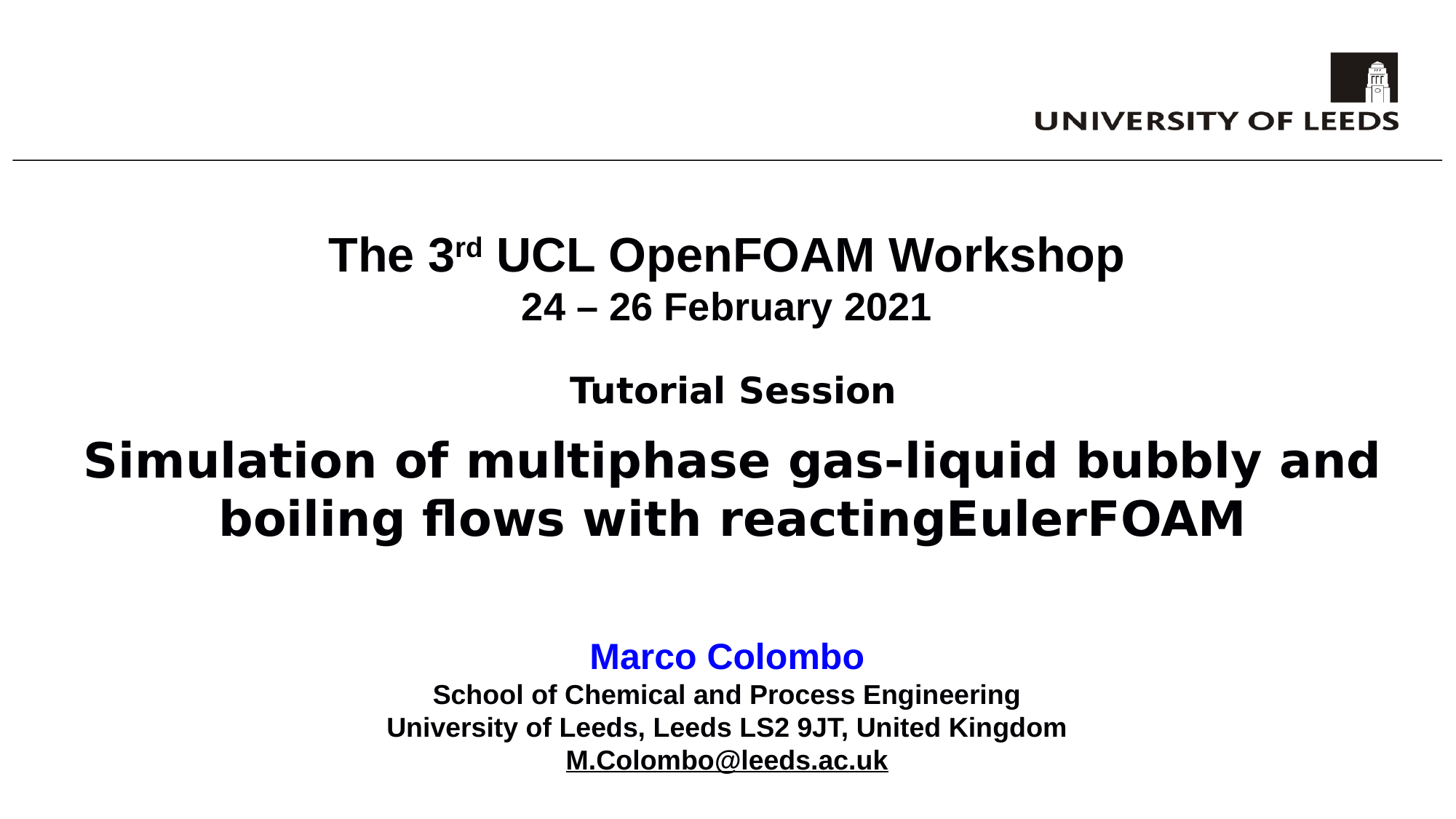

The 3rd UCL OpenFOAM Workshop
24 – 26 February 2021
Tutorial Session
Simulation of multiphase gas-liquid bubbly and boiling flows with reactingEulerFOAM
Marco Colombo
School of Chemical and Process Engineering
University of Leeds, Leeds LS2 9JT, United Kingdom
M.Colombo@leeds.ac.uk